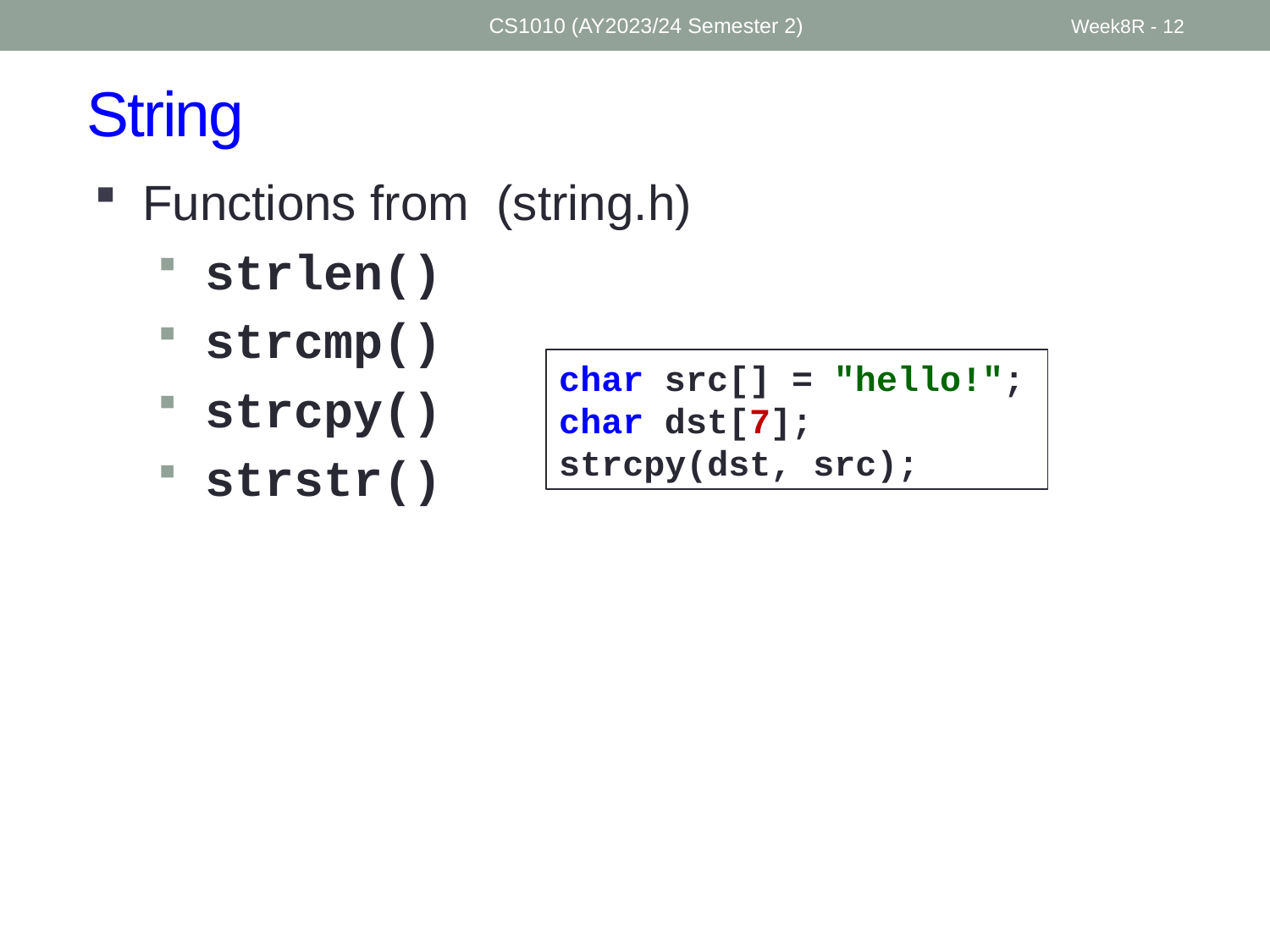

CS1010 (AY2023/24 Semester 2)
Week8R - 12
# String
Functions from  (string.h)
strlen()
strcmp()
strcpy()
strstr()

char src[] = "hello!";
char dst[7];
strcpy(dst, src);